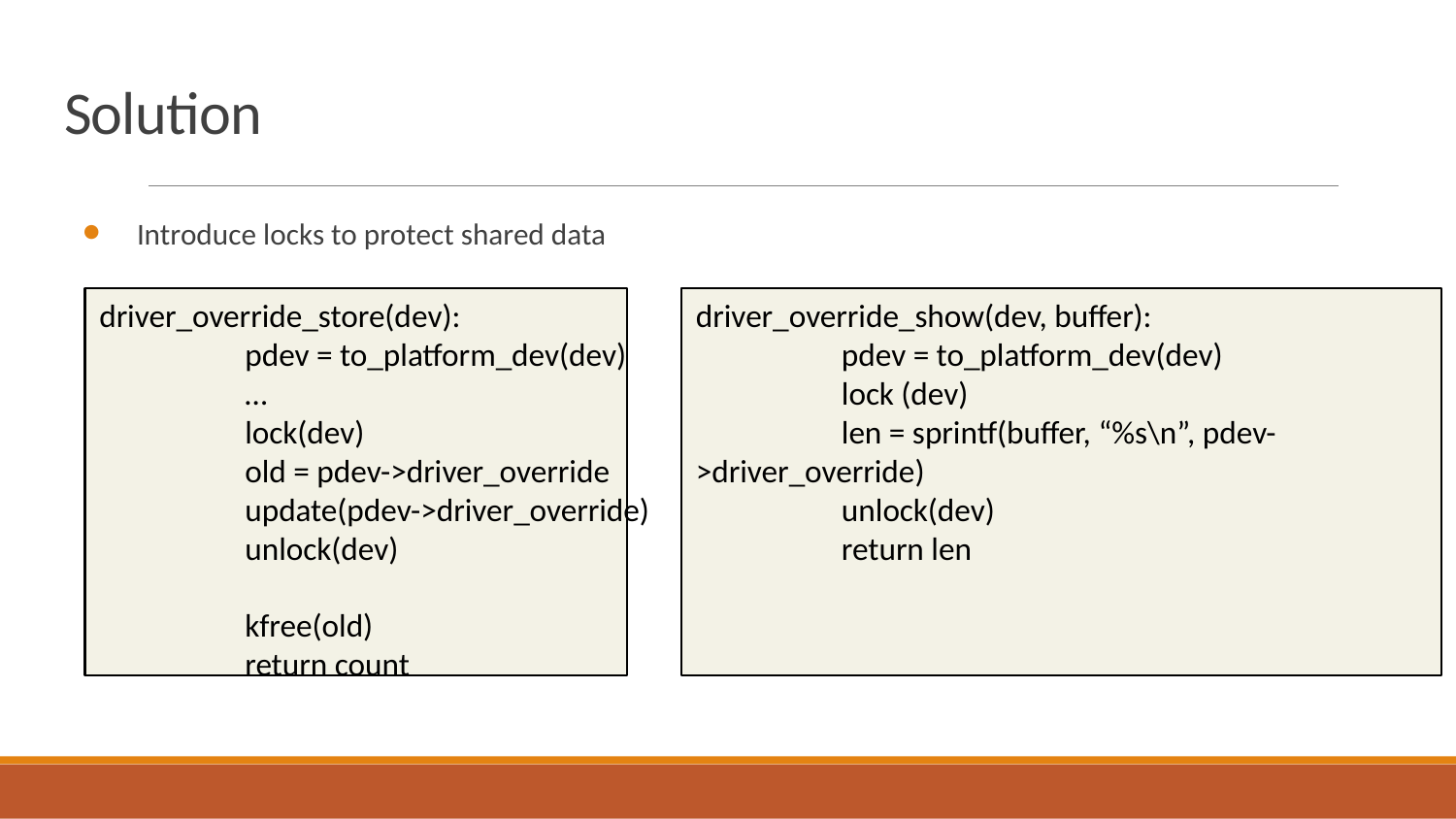

# Solution
Introduce locks to protect shared data

driver_override_store(dev):
	pdev = to_platform_dev(dev)
	…
	lock(dev)
	old = pdev->driver_override
	update(pdev->driver_override)
	unlock(dev)

	kfree(old)
	return count

driver_override_show(dev, buffer):
	pdev = to_platform_dev(dev)
	lock (dev)
	len = sprintf(buffer, “%s\n”, pdev->driver_override)
	unlock(dev)
	return len